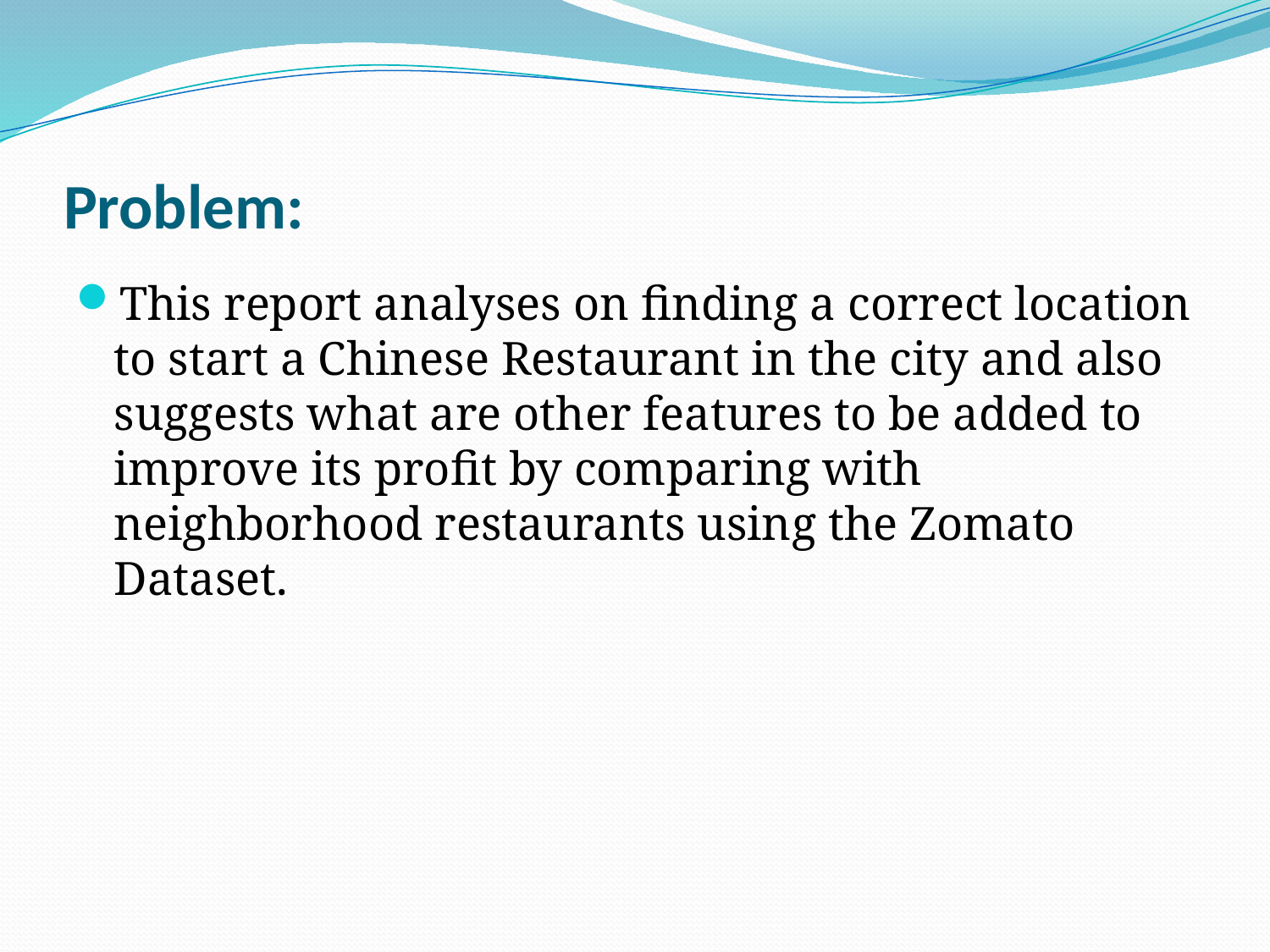

# Problem:
This report analyses on finding a correct location to start a Chinese Restaurant in the city and also suggests what are other features to be added to improve its profit by comparing with neighborhood restaurants using the Zomato Dataset.